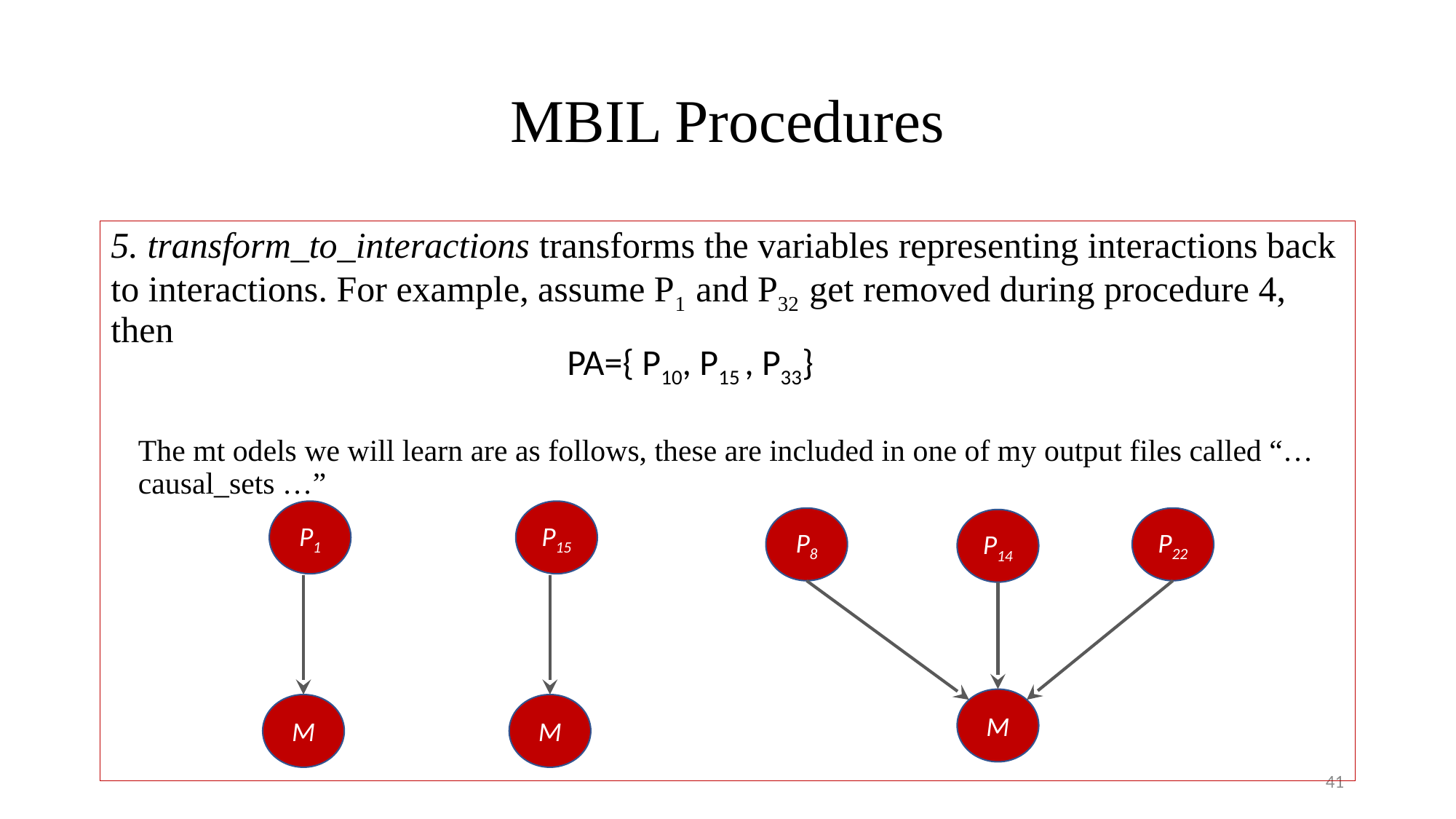

# MBIL Procedures
5. transform_to_interactions transforms the variables representing interactions back to interactions. For example, assume P1  and P32  get removed during procedure 4, then

The mt odels we will learn are as follows, these are included in one of my output files called “… causal_sets …”

PA={ P10, P15 , P33}
P1
M
P15
M
P8
M
P14
P22
41